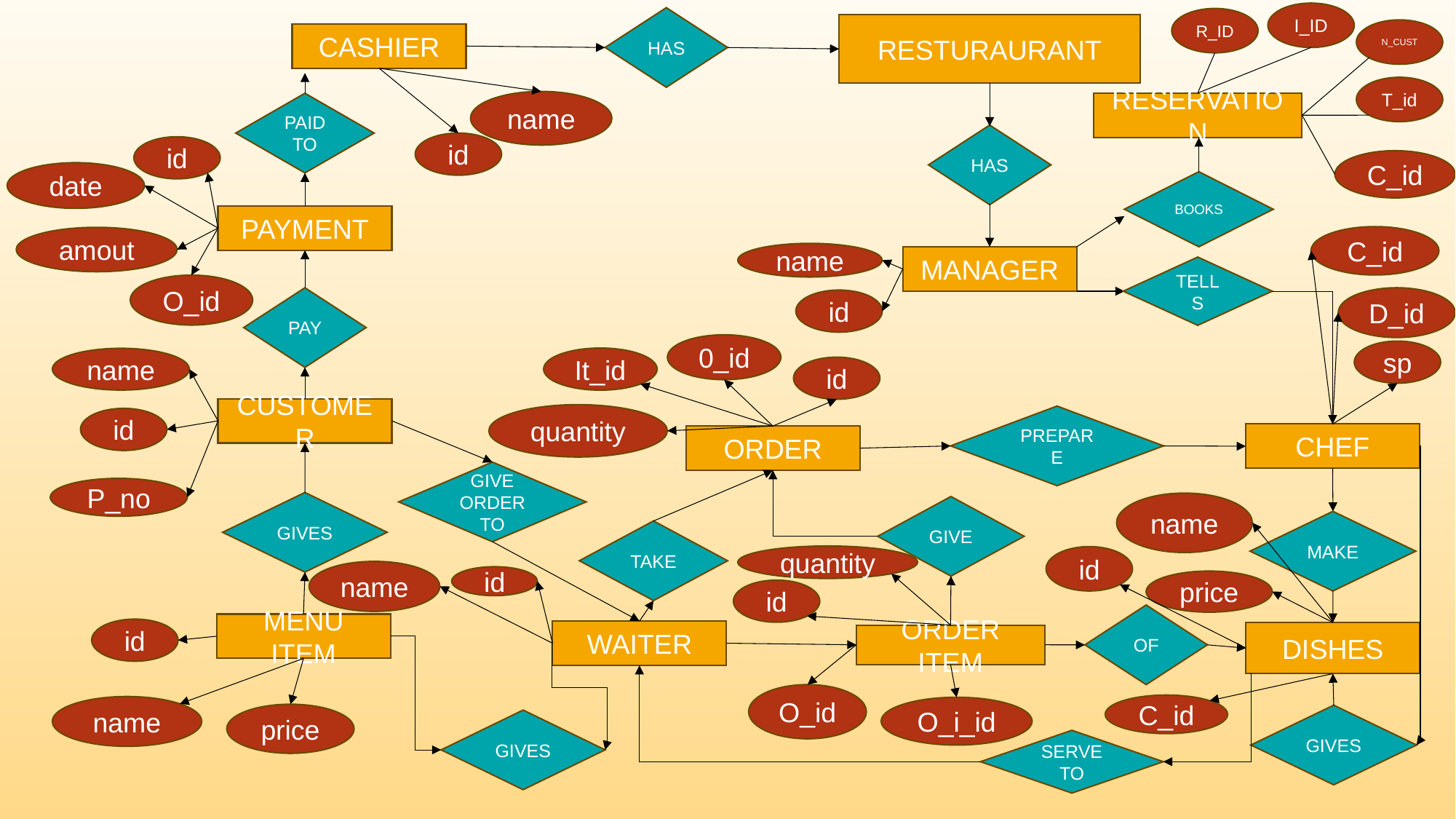

I_ID
HAS
R_ID
RESTURAURANT
N_CUST
CASHIER
T_id
name
RESERVATION
PAID TO
HAS
id
id
C_id
date
BOOKS
PAYMENT
C_id
amout
name
MANAGER
TELLS
O_id
PAY
D_id
id
0_id
sp
It_id
name
id
CUSTOMER
quantity
PREPARE
id
CHEF
ORDER
GIVE ORDER TO
P_no
GIVES
name
GIVE
MAKE
TAKE
quantity
id
name
id
price
id
OF
MENU ITEM
id
WAITER
DISHES
ORDER ITEM
O_id
C_id
name
O_i_id
price
GIVES
GIVES
SERVE TO